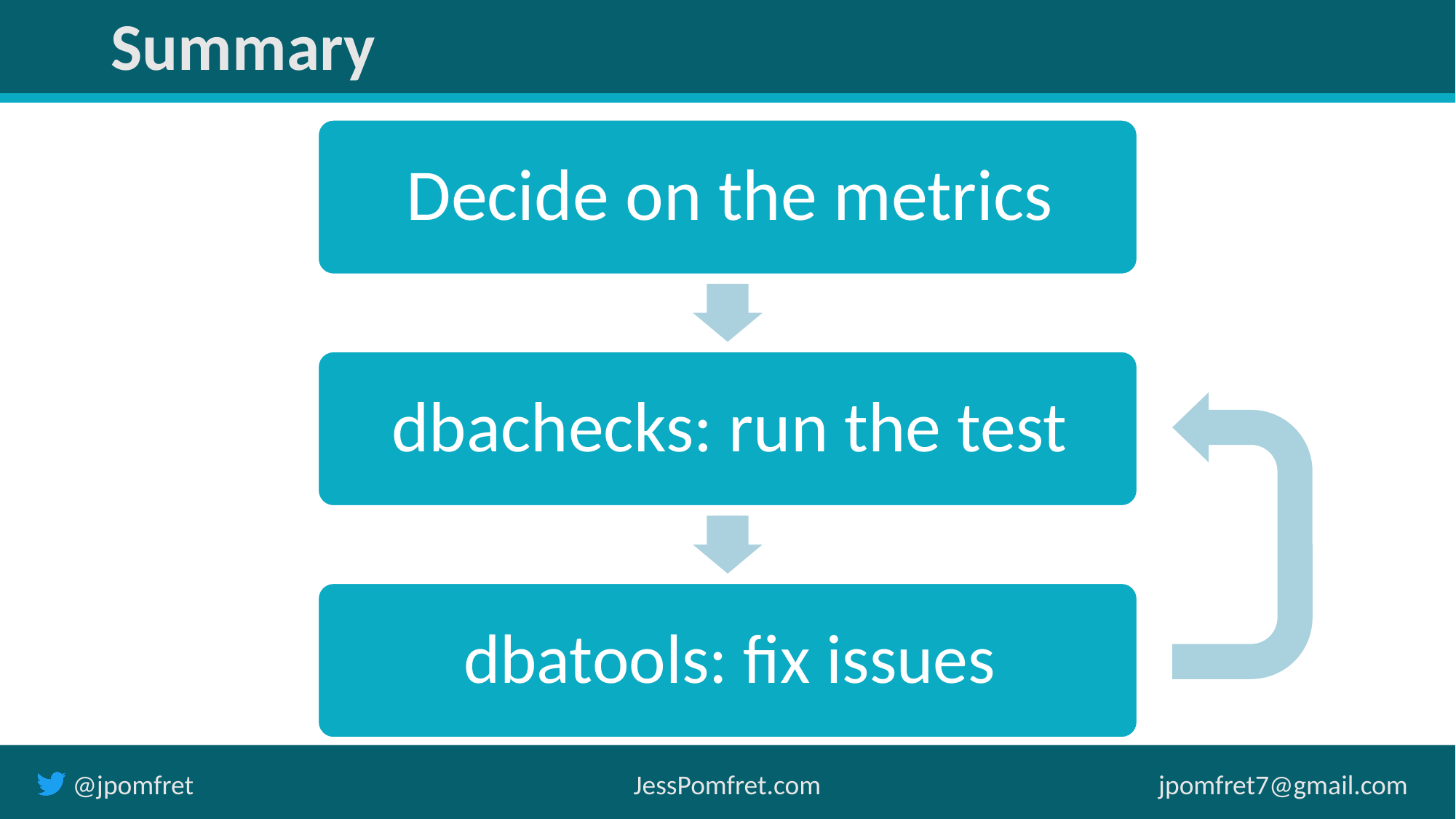

# Summary
Decide on the metrics

dbachecks: run the test

dbatools: fix issues